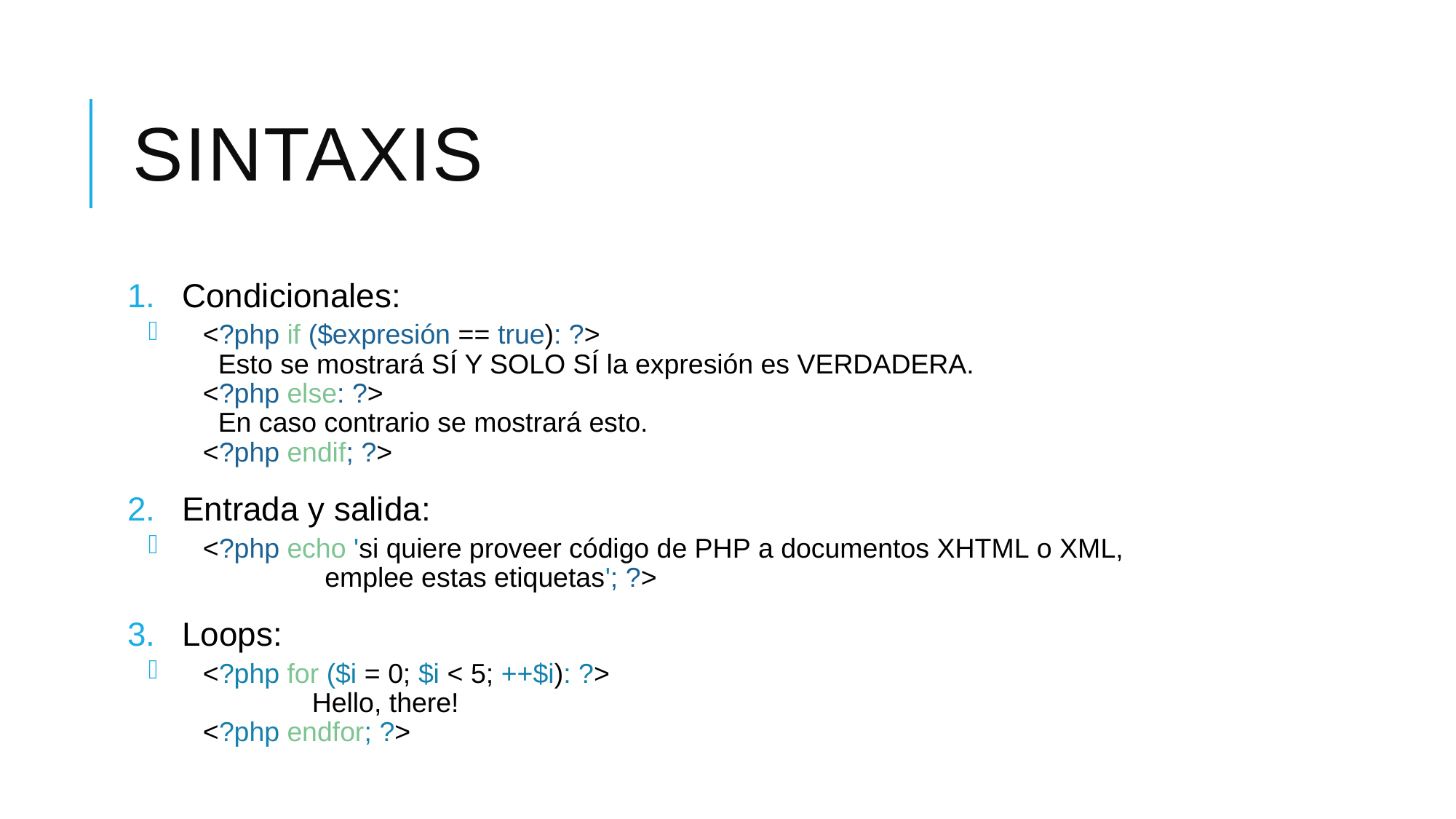

# sintaxis
Condicionales:
<?php if ($expresión == true): ?>
  Esto se mostrará SÍ Y SOLO SÍ la expresión es VERDADERA.
<?php else: ?>
  En caso contrario se mostrará esto.
<?php endif; ?>
Entrada y salida:
<?php echo 'si quiere proveer código de PHP a documentos XHTML o XML,
                emplee estas etiquetas'; ?>
Loops:
<?php for ($i = 0; $i < 5; ++$i): ?>
	Hello, there!
<?php endfor; ?>